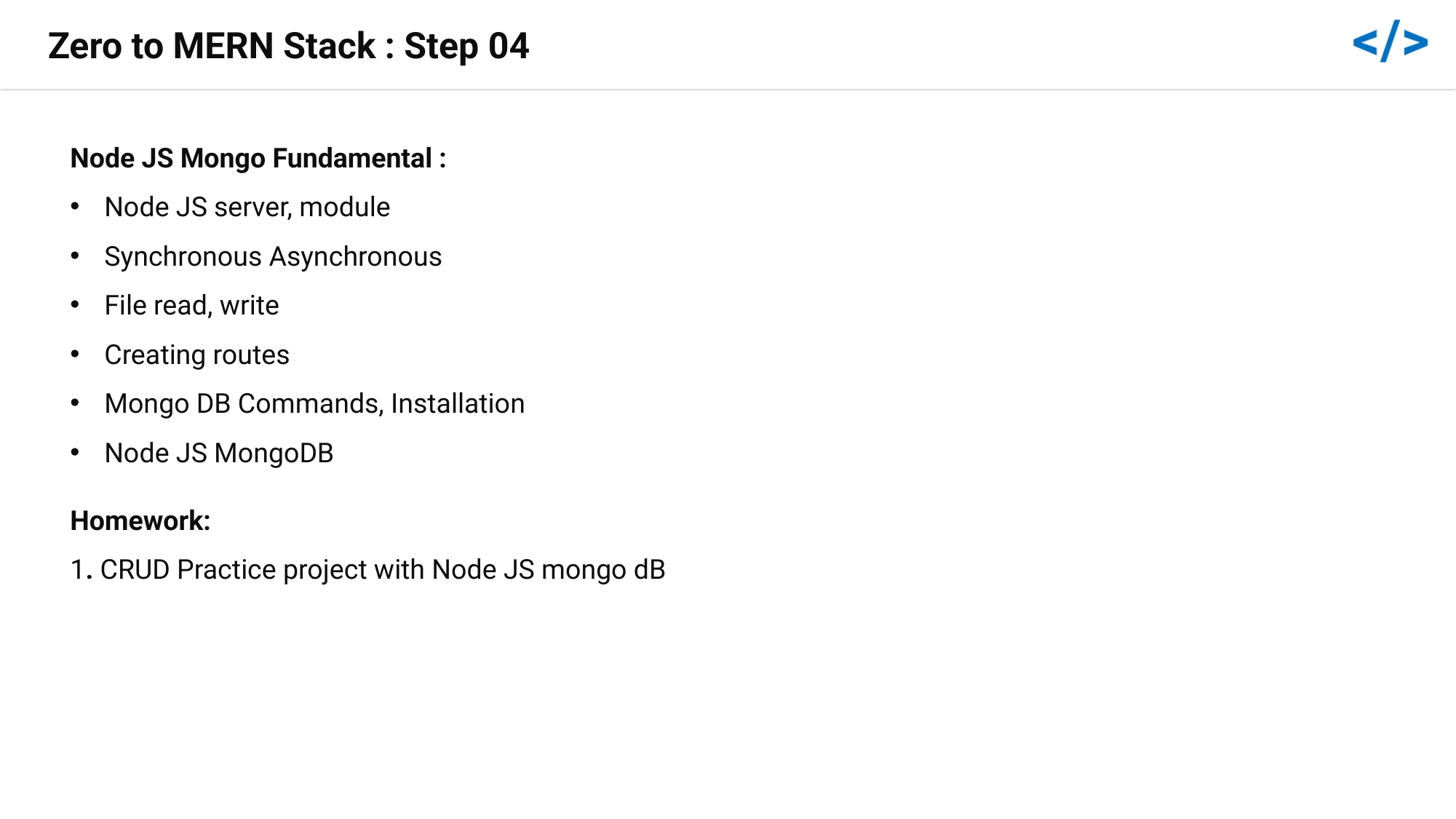

Zero to MERN Stack : Step 04
Node JS Mongo Fundamental :
Node JS server, module
Synchronous Asynchronous
File read, write
Creating routes
Mongo DB Commands, Installation
Node JS MongoDB
Homework:
1. CRUD Practice project with Node JS mongo dB